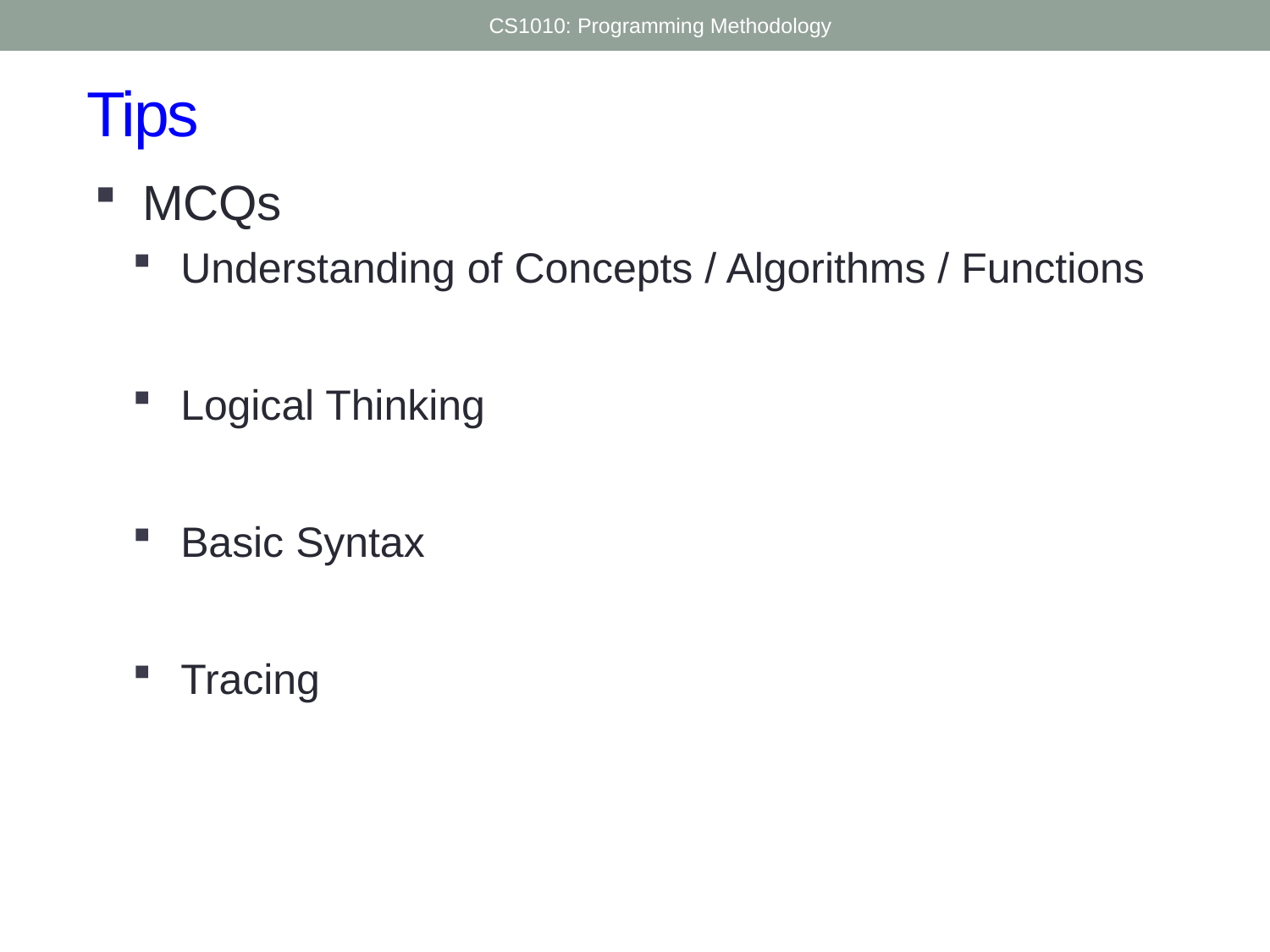

CS1010: Programming Methodology
# Tips
MCQs
Understanding of Concepts / Algorithms / Functions

Logical Thinking

Basic Syntax

Tracing